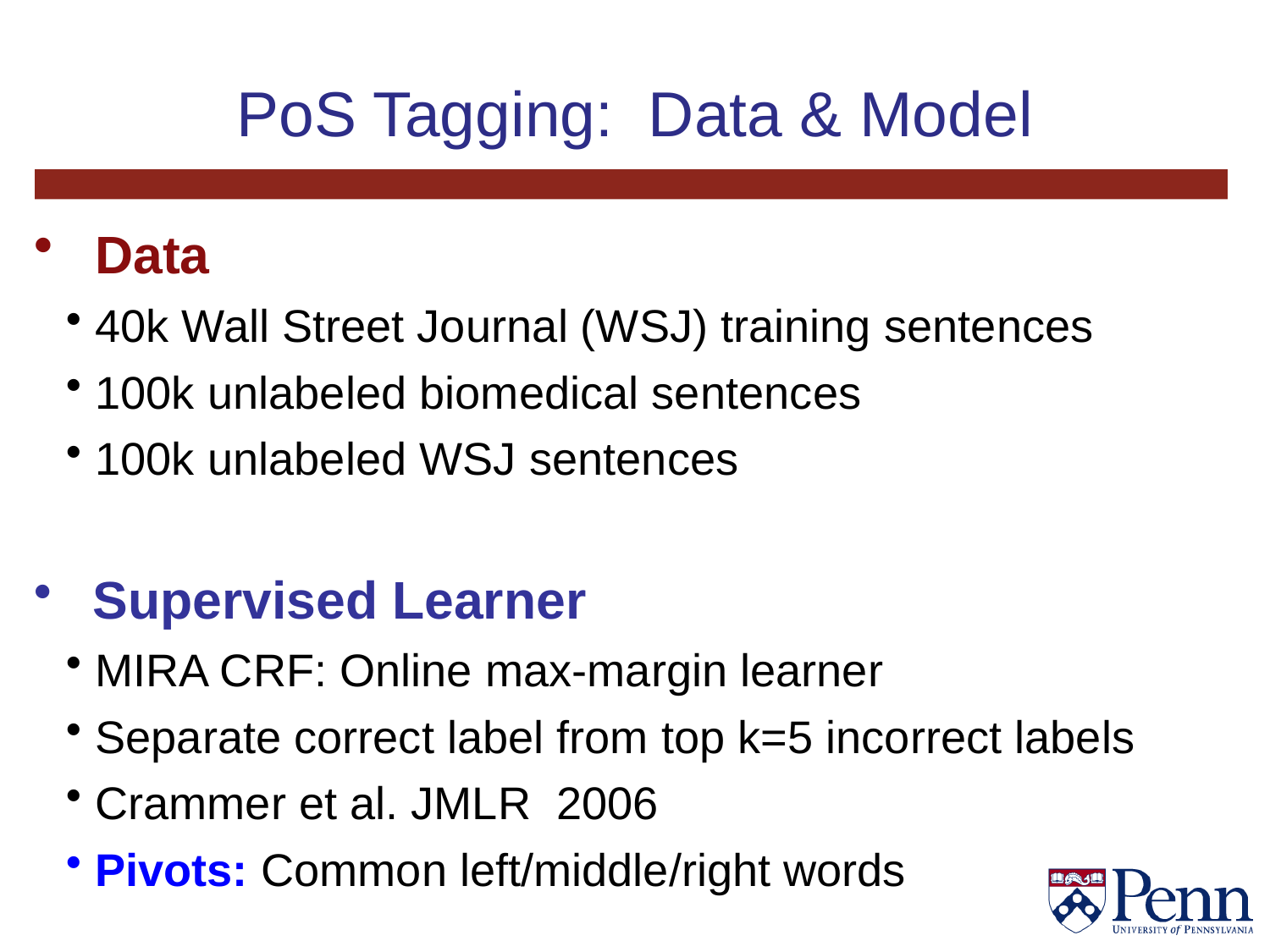

# PoS Tagging:  Data & Model
  Data
 40k Wall Street Journal (WSJ) training sentences
 100k unlabeled biomedical sentences
 100k unlabeled WSJ sentences

  Supervised Learner
 MIRA CRF: Online max-margin learner
 Separate correct label from top k=5 incorrect labels
 Crammer et al. JMLR  2006
 Pivots: Common left/middle/right words